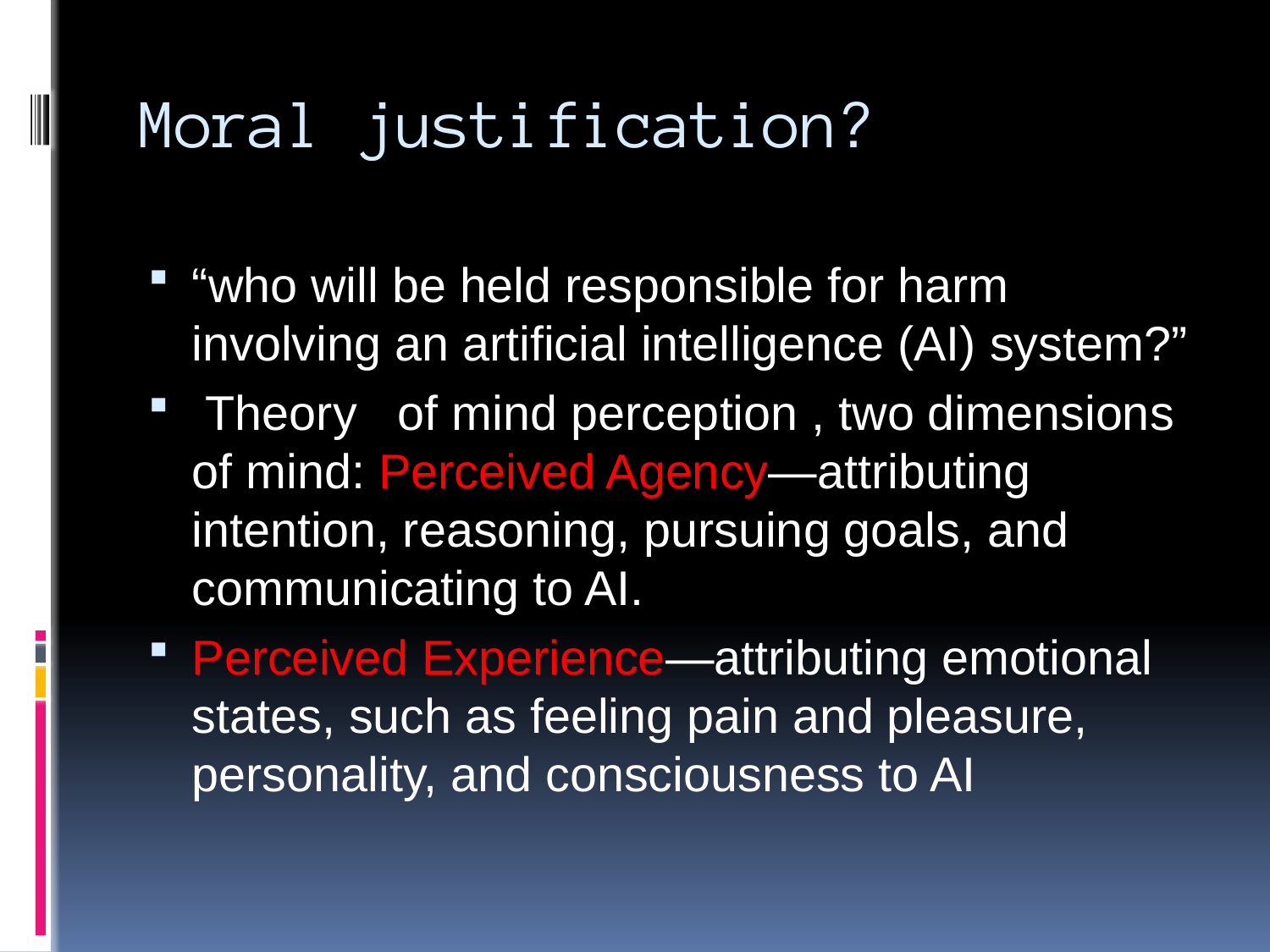

# Moral justification?
“who will be held responsible for harm involving an artificial intelligence (AI) system?”
 Theory   of mind perception , two dimensions of mind: Perceived Agency—attributing intention, reasoning, pursuing goals, and communicating to AI.
Perceived Experience—attributing emotional states, such as feeling pain and pleasure, personality, and consciousness to AI